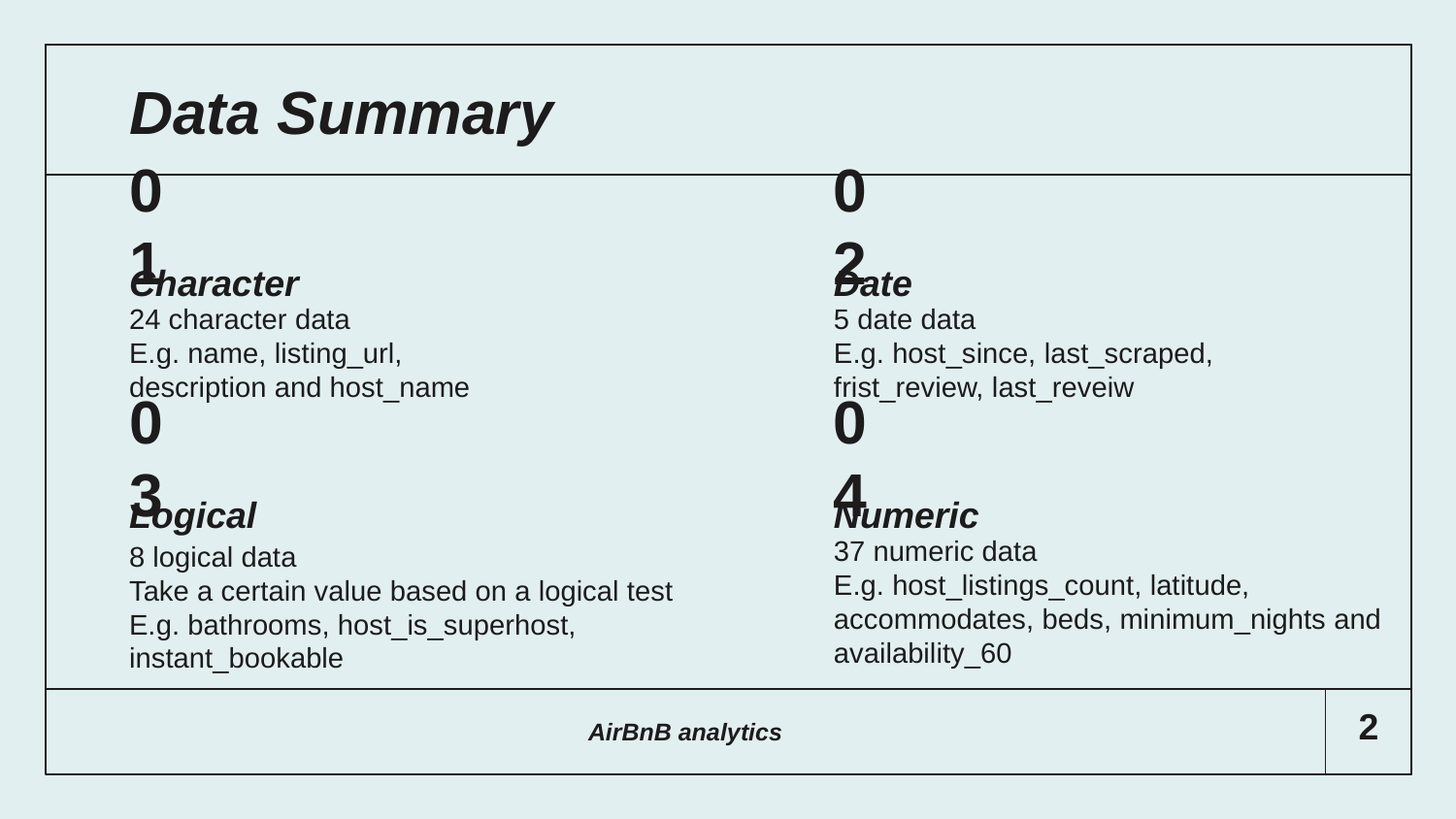

Data Summary
01
02
# Character
Date
24 character data
E.g. name, listing_url, description and host_name
5 date data
E.g. host_since, last_scraped, frist_review, last_reveiw
03
04
Logical
Numeric
37 numeric data
E.g. host_listings_count, latitude, accommodates, beds, minimum_nights and availability_60
8 logical data
Take a certain value based on a logical test
E.g. bathrooms, host_is_superhost, instant_bookable
AirBnB analytics
2